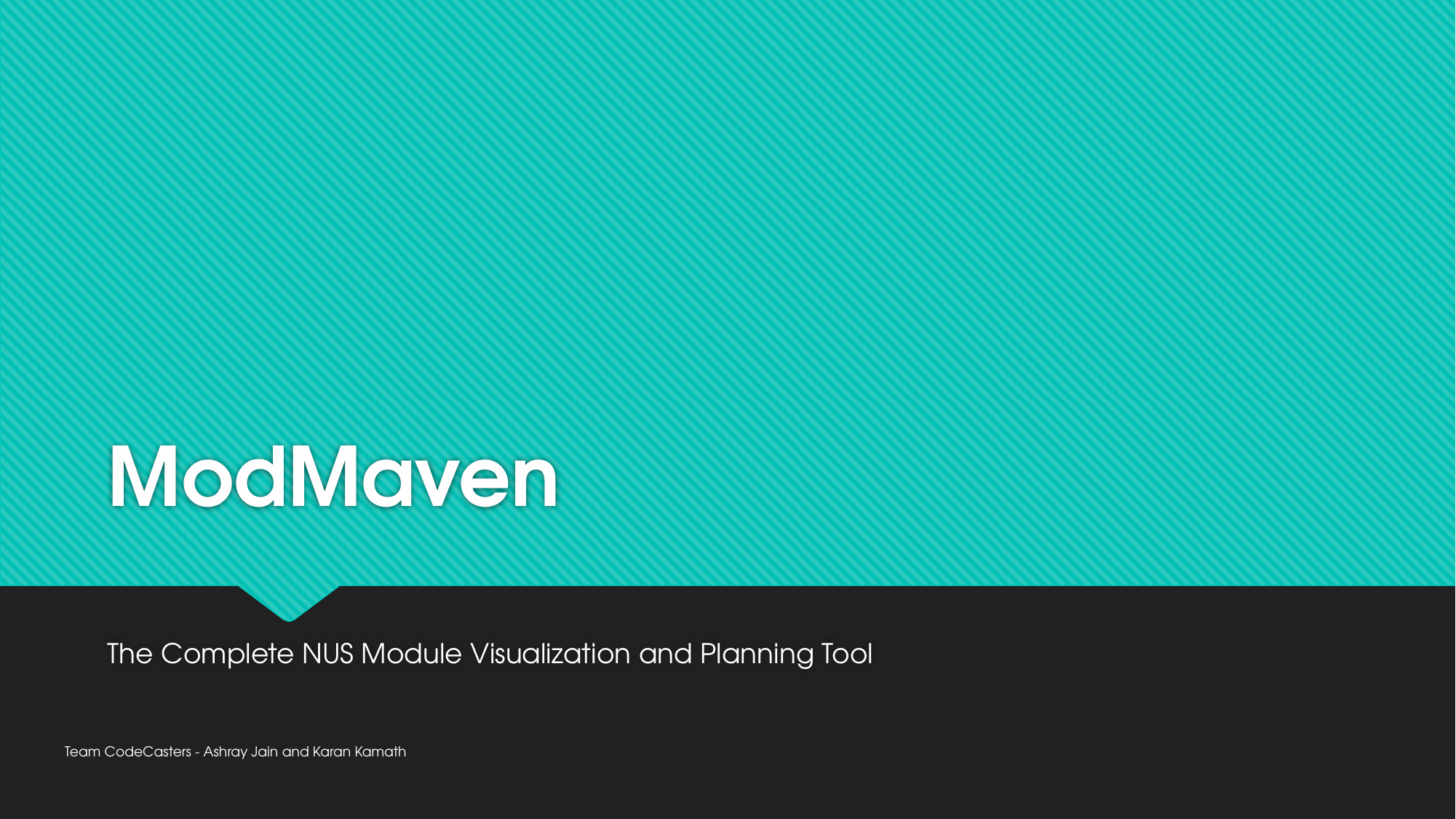

# ModMaven
The Complete NUS Module Visualization and Planning Tool
Team CodeCasters - Ashray Jain and Karan Kamath